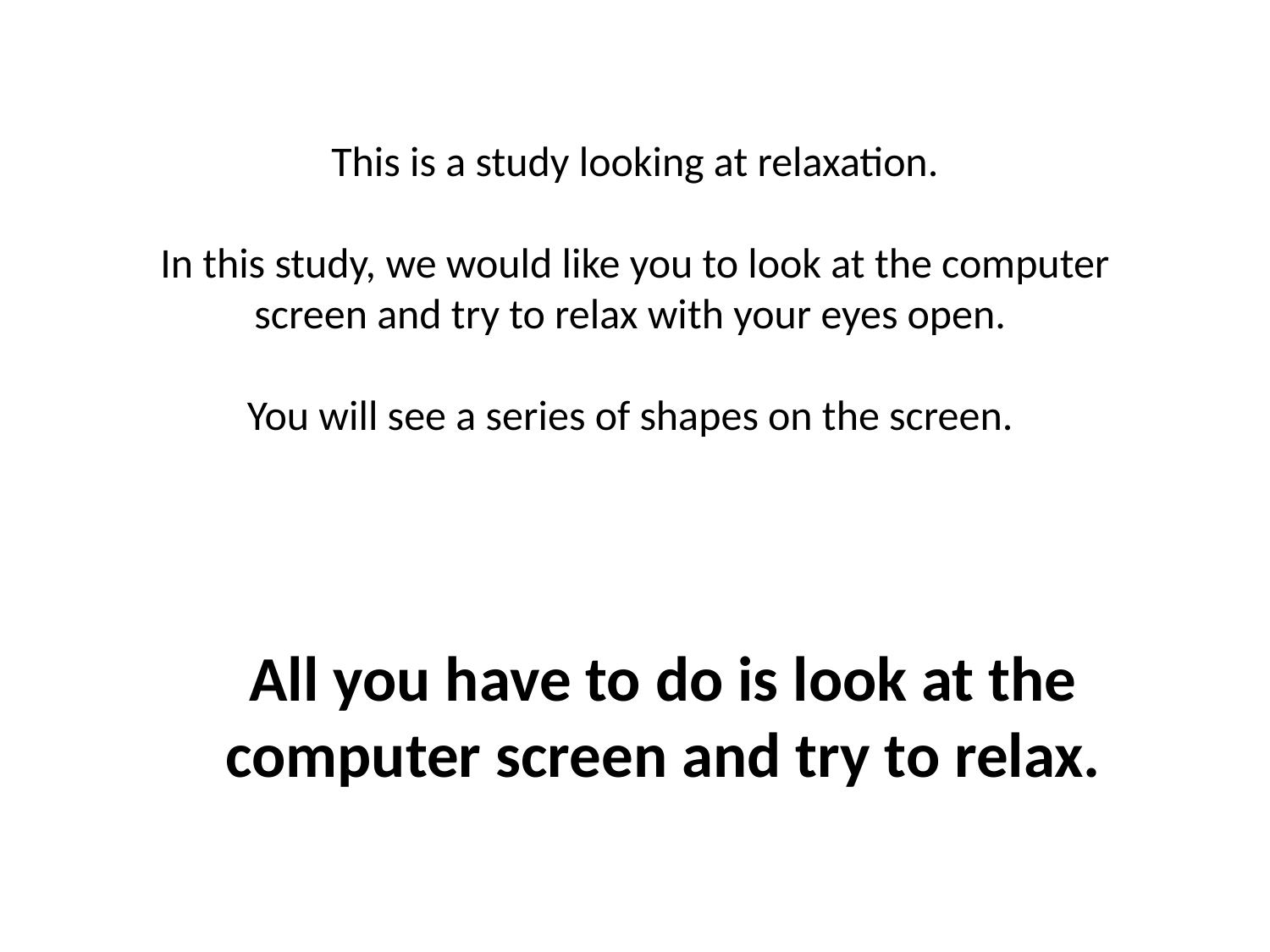

# This is a study looking at relaxation. In this study, we would like you to look at the computer screen and try to relax with your eyes open. You will see a series of shapes on the screen.
All you have to do is look at the computer screen and try to relax.